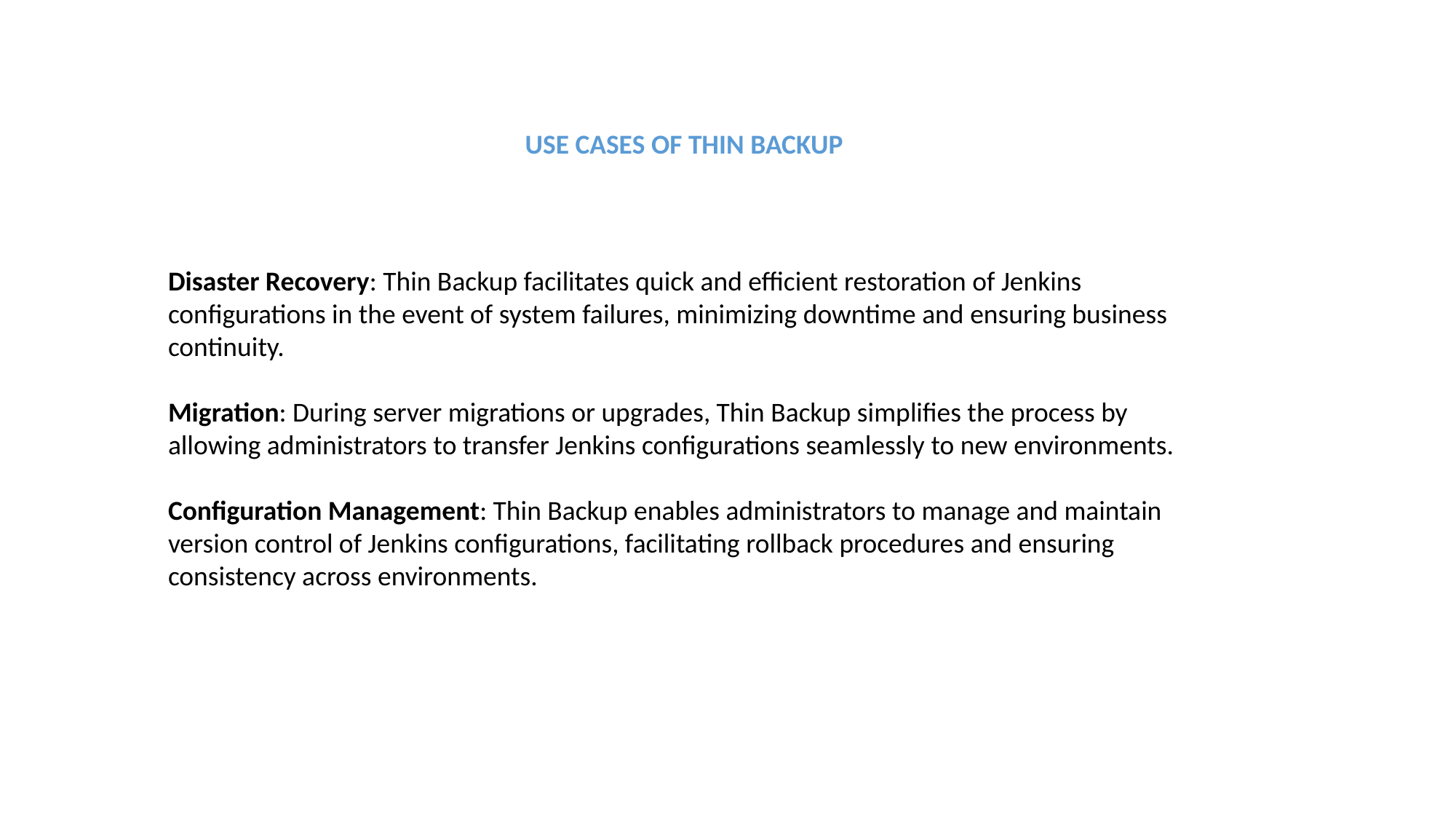

USE CASES OF THIN BACKUP
Disaster Recovery: Thin Backup facilitates quick and efficient restoration of Jenkins configurations in the event of system failures, minimizing downtime and ensuring business continuity.

Migration: During server migrations or upgrades, Thin Backup simplifies the process by allowing administrators to transfer Jenkins configurations seamlessly to new environments.

Configuration Management: Thin Backup enables administrators to manage and maintain version control of Jenkins configurations, facilitating rollback procedures and ensuring consistency across environments.